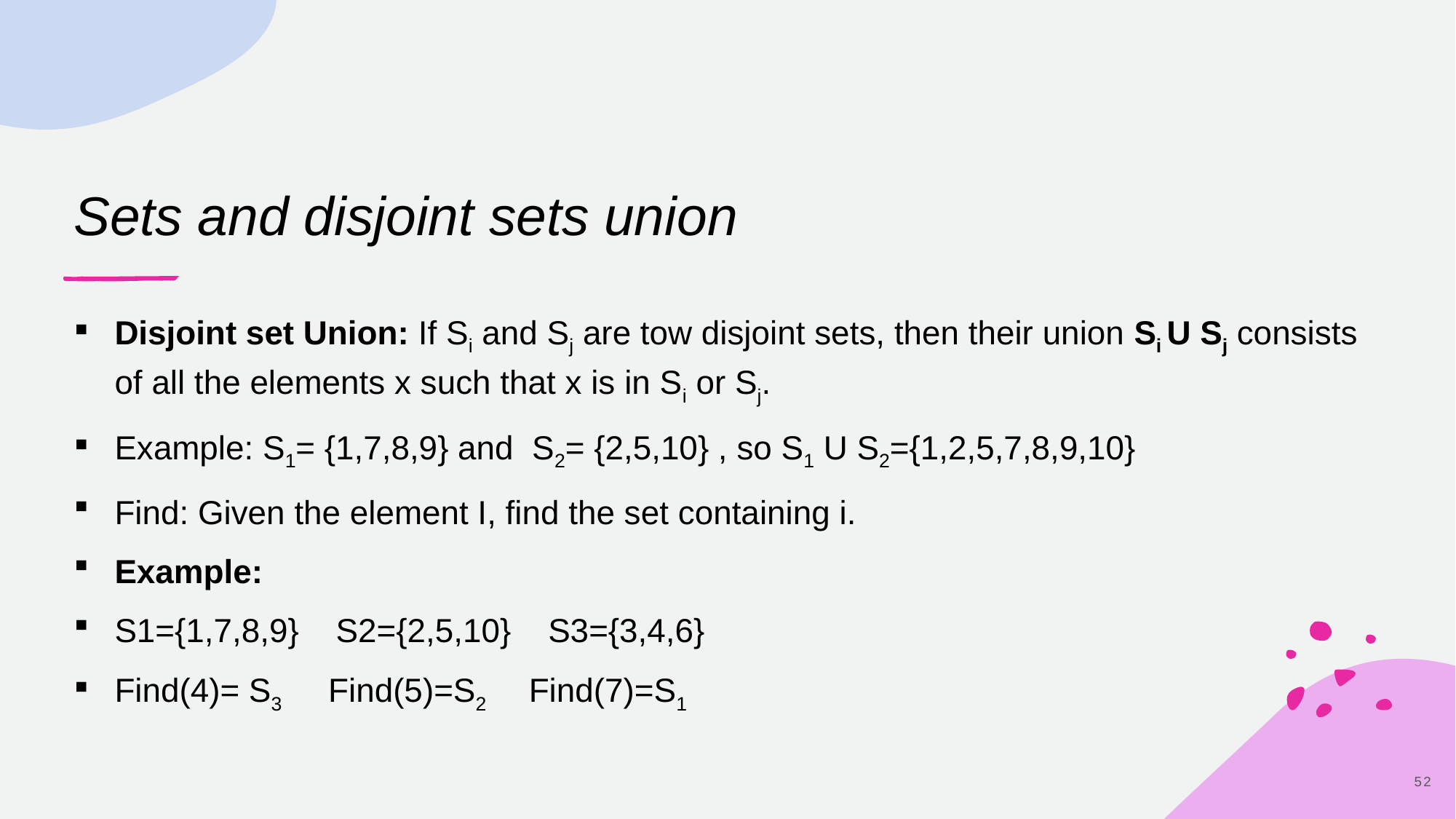

# Sets and disjoint sets union
Disjoint set Union: If Si and Sj are tow disjoint sets, then their union Si U Sj consists of all the elements x such that x is in Si or Sj.
Example: S1= {1,7,8,9} and  S2= {2,5,10} , so S1 U S2={1,2,5,7,8,9,10}
Find: Given the element I, find the set containing i.
Example:
S1={1,7,8,9}    S2={2,5,10}    S3={3,4,6}
Find(4)= S3     Find(5)=S2     Find(7)=S1

52